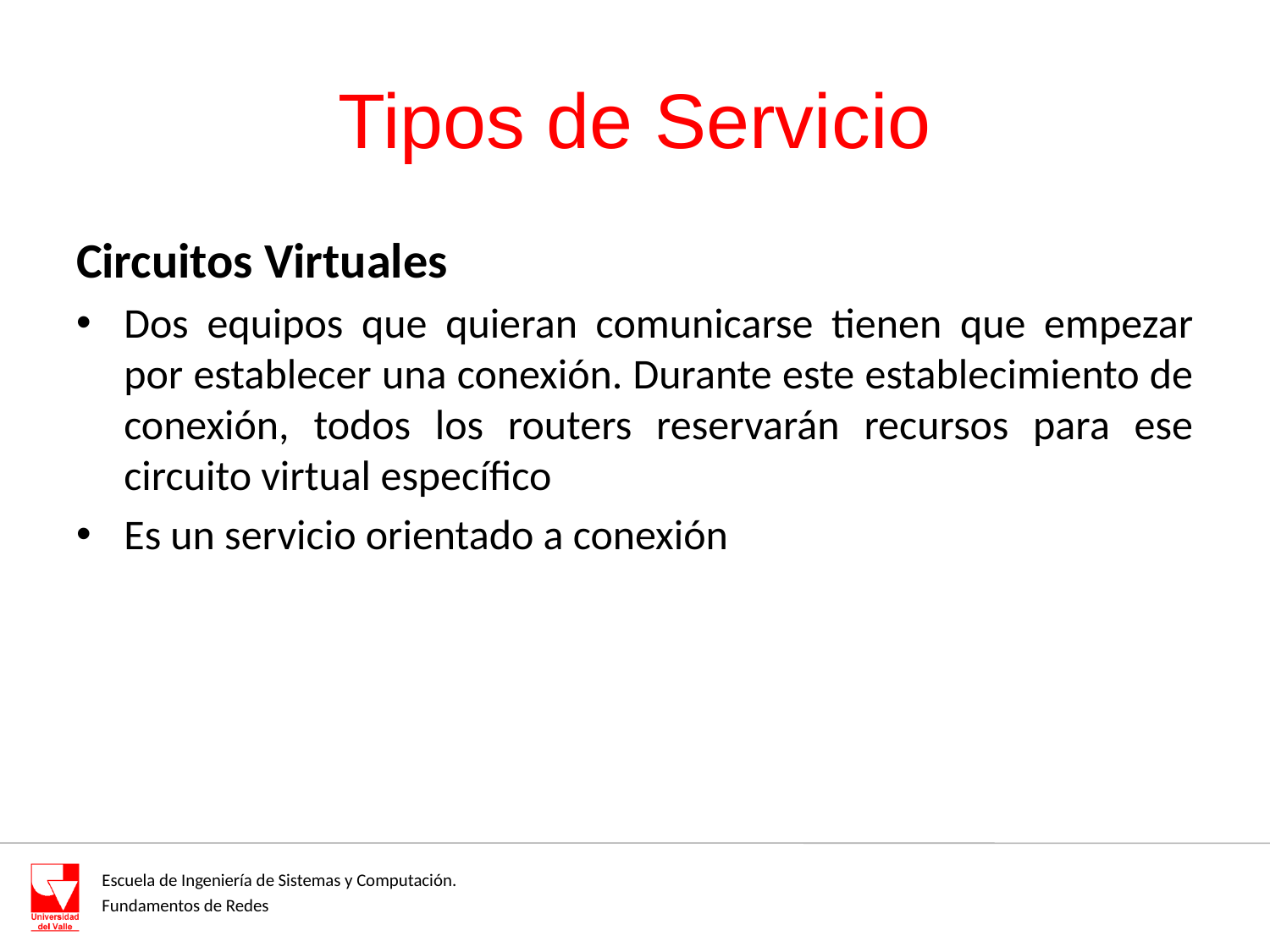

# Tipos de Servicio
Circuitos Virtuales
Dos equipos que quieran comunicarse tienen que empezar por establecer una conexión. Durante este establecimiento de conexión, todos los routers reservarán recursos para ese circuito virtual específico
Es un servicio orientado a conexión